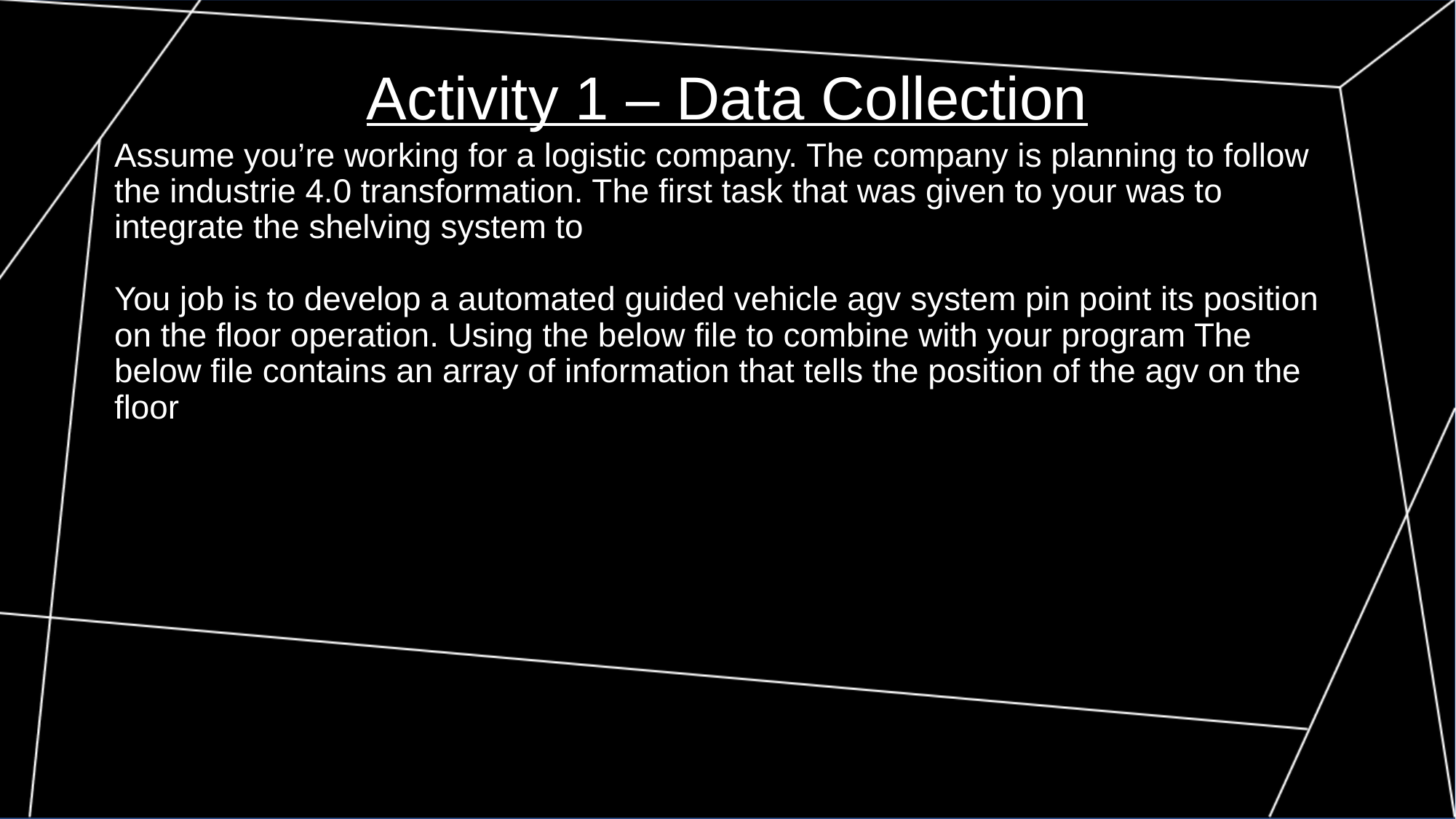

Activity 1 – Data Collection
Assume you’re working for a logistic company. The company is planning to follow the industrie 4.0 transformation. The first task that was given to your was to integrate the shelving system to

You job is to develop a automated guided vehicle agv system pin point its position on the floor operation. Using the below file to combine with your program The below file contains an array of information that tells the position of the agv on the floor